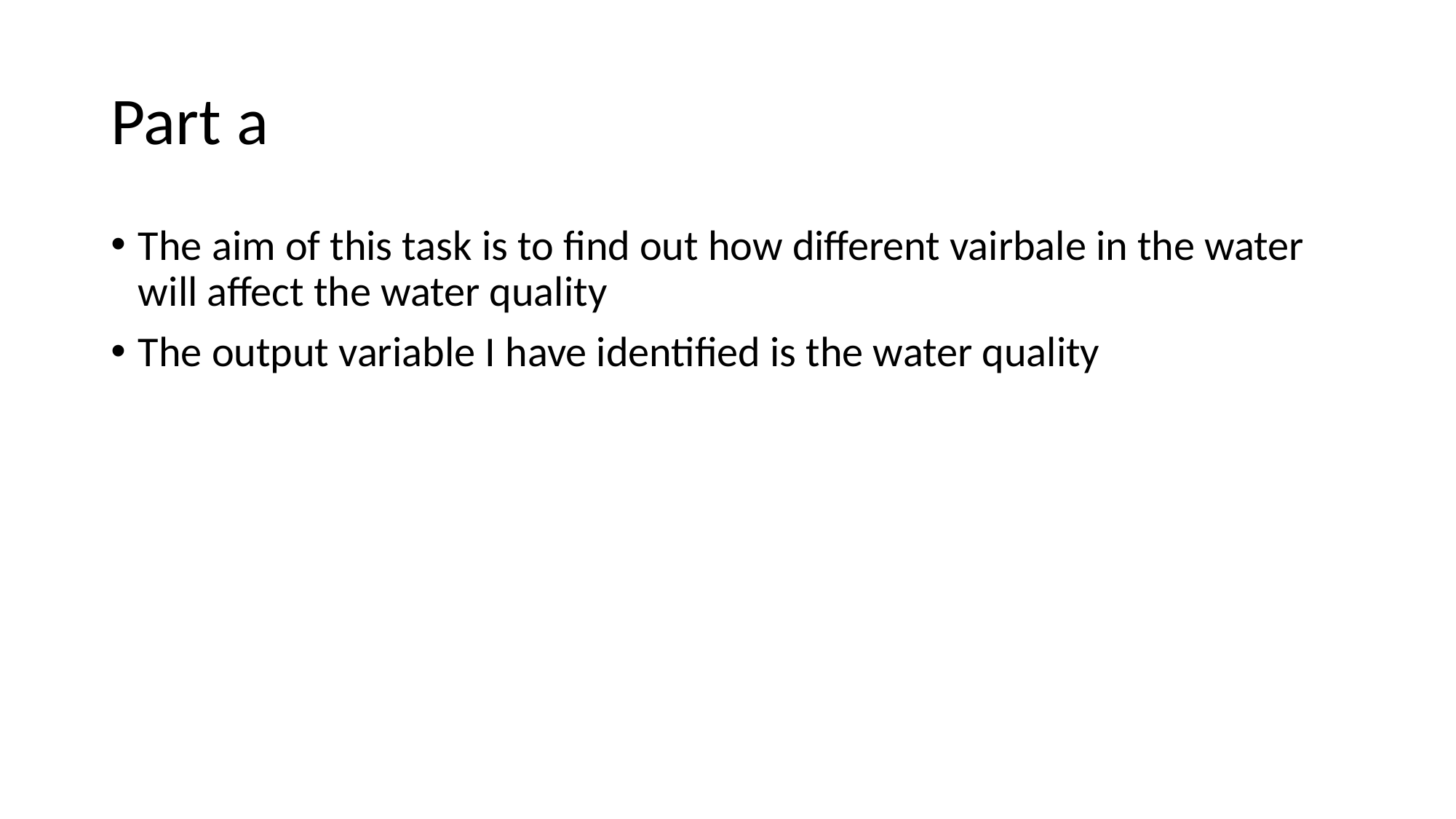

# Part a
The aim of this task is to find out how different vairbale in the water will affect the water quality
The output variable I have identified is the water quality